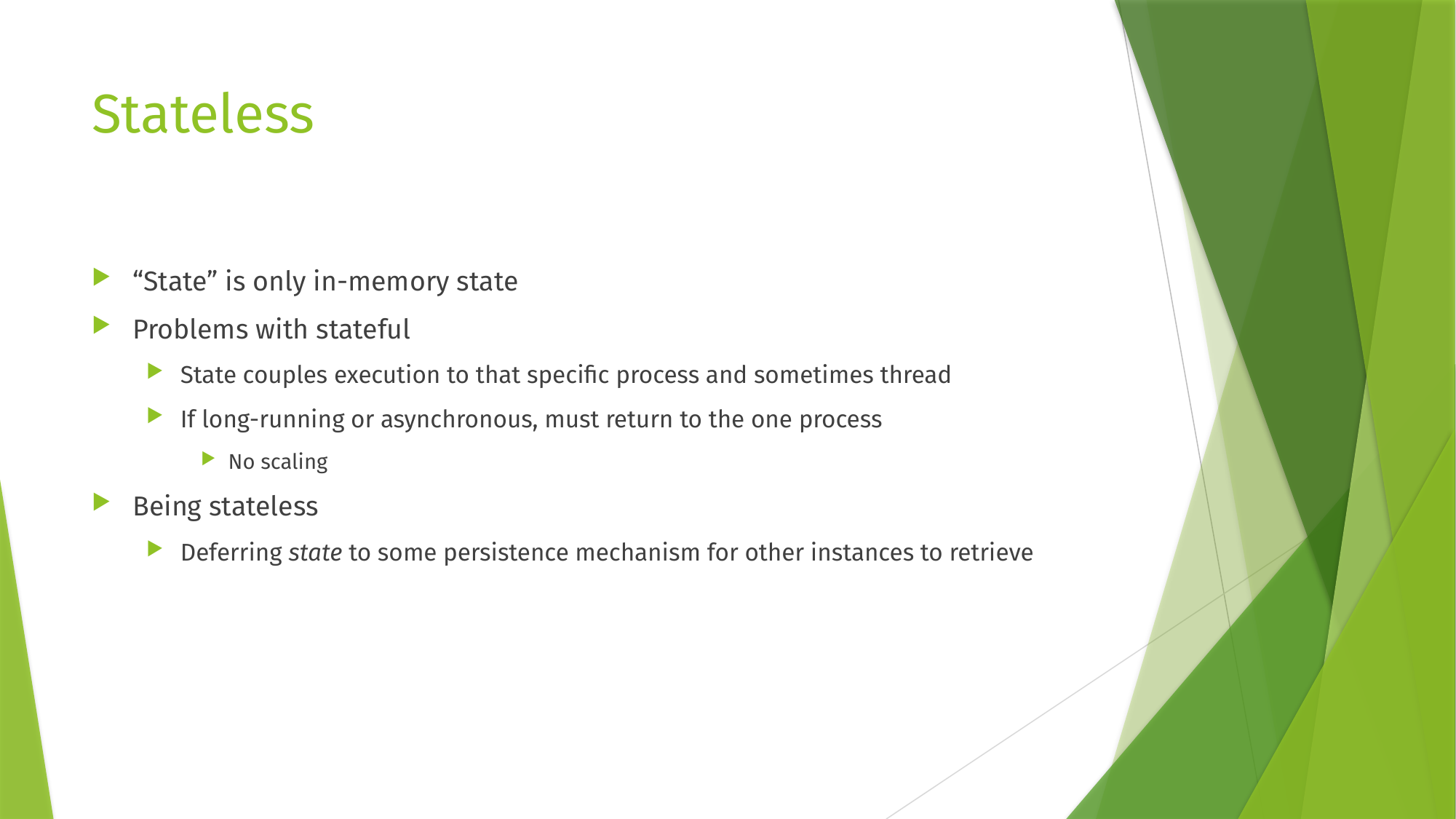

# Stateless
“State” is only in-memory state
Problems with stateful
State couples execution to that specific process and sometimes thread
If long-running or asynchronous, must return to the one process
No scaling
Being stateless
Deferring state to some persistence mechanism for other instances to retrieve